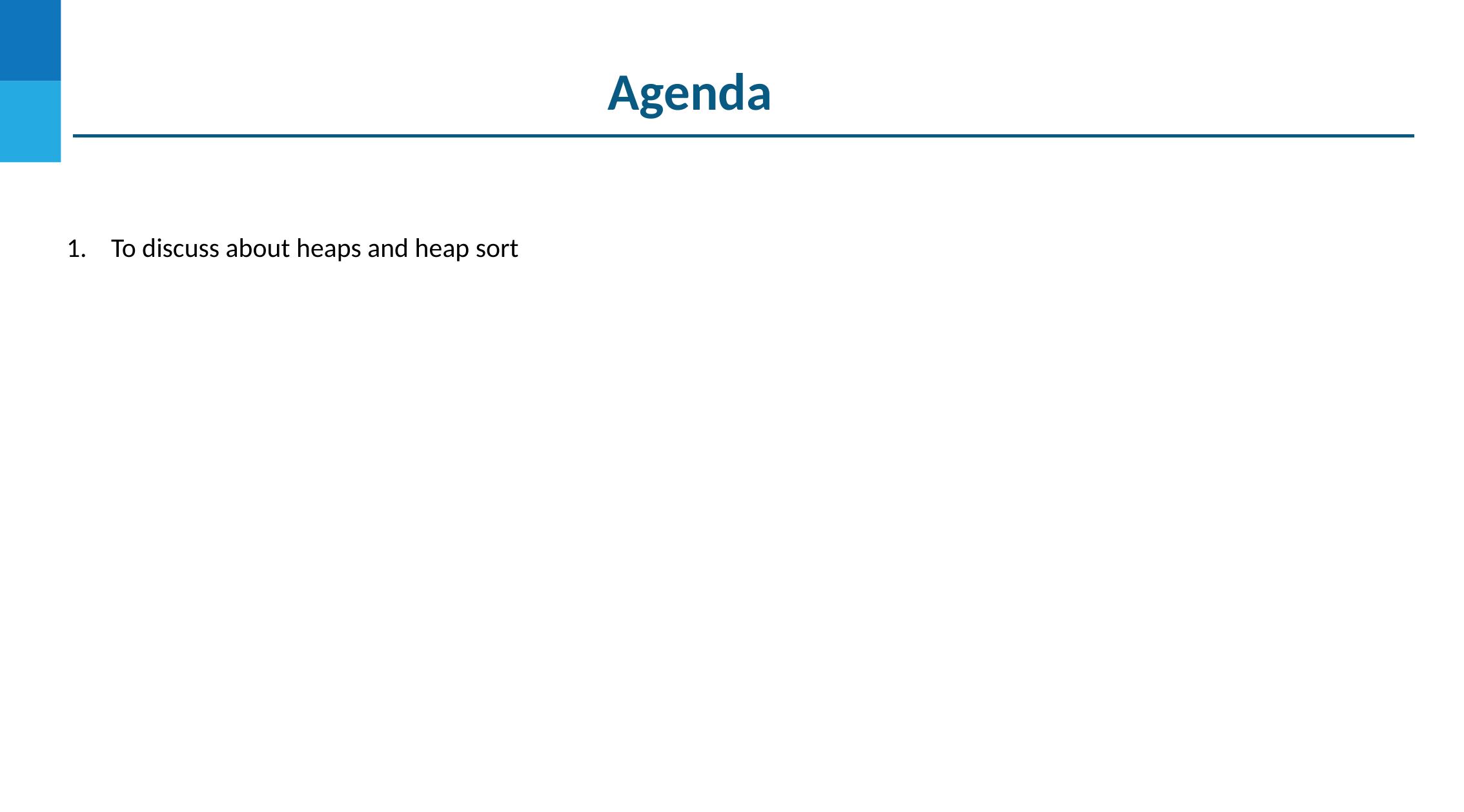

# Agenda
To discuss about heaps and heap sort